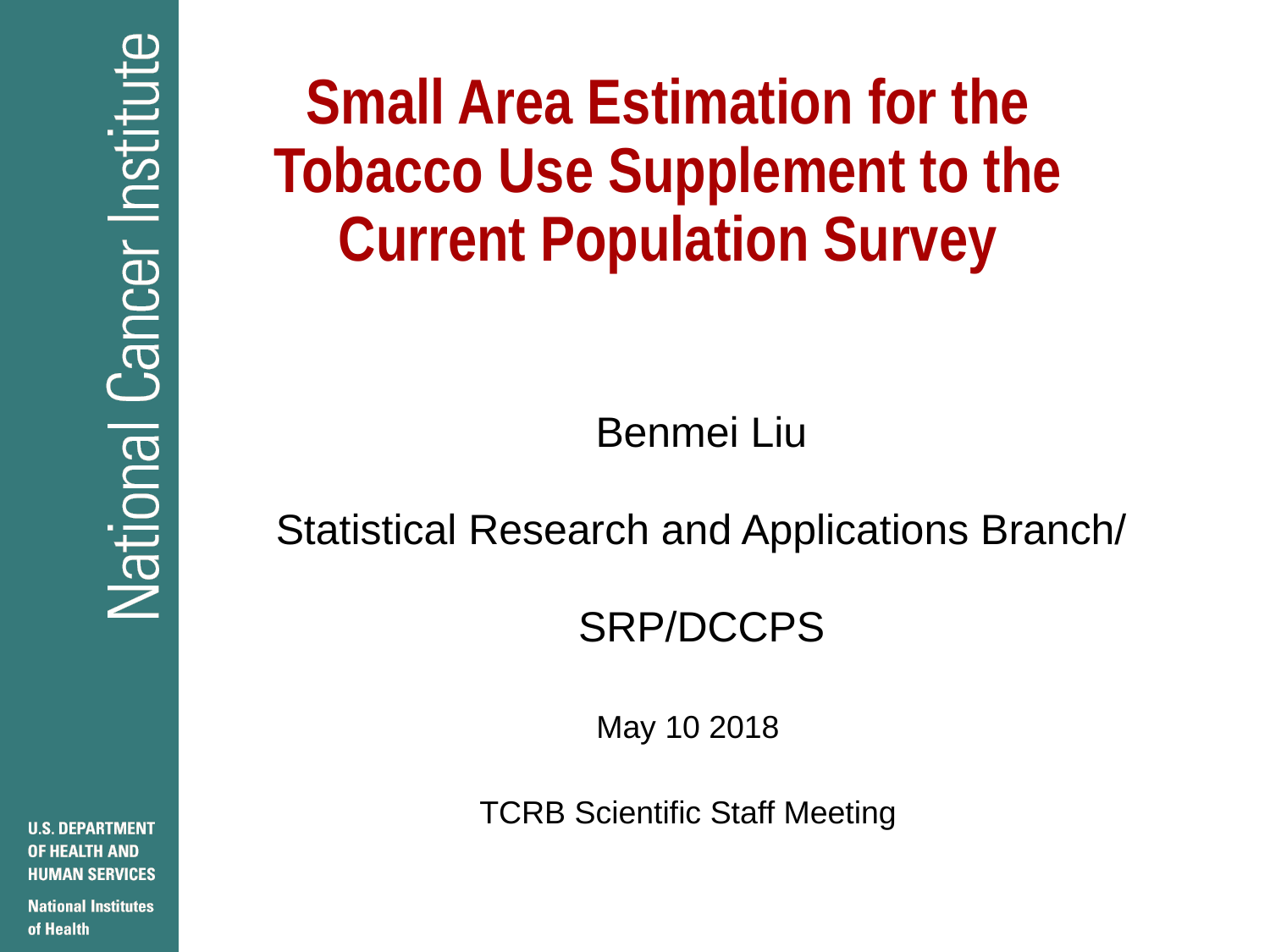

# Small Area Estimation for the Tobacco Use Supplement to the Current Population Survey
Benmei Liu
Statistical Research and Applications Branch/
SRP/DCCPS
May 10 2018

TCRB Scientific Staff Meeting